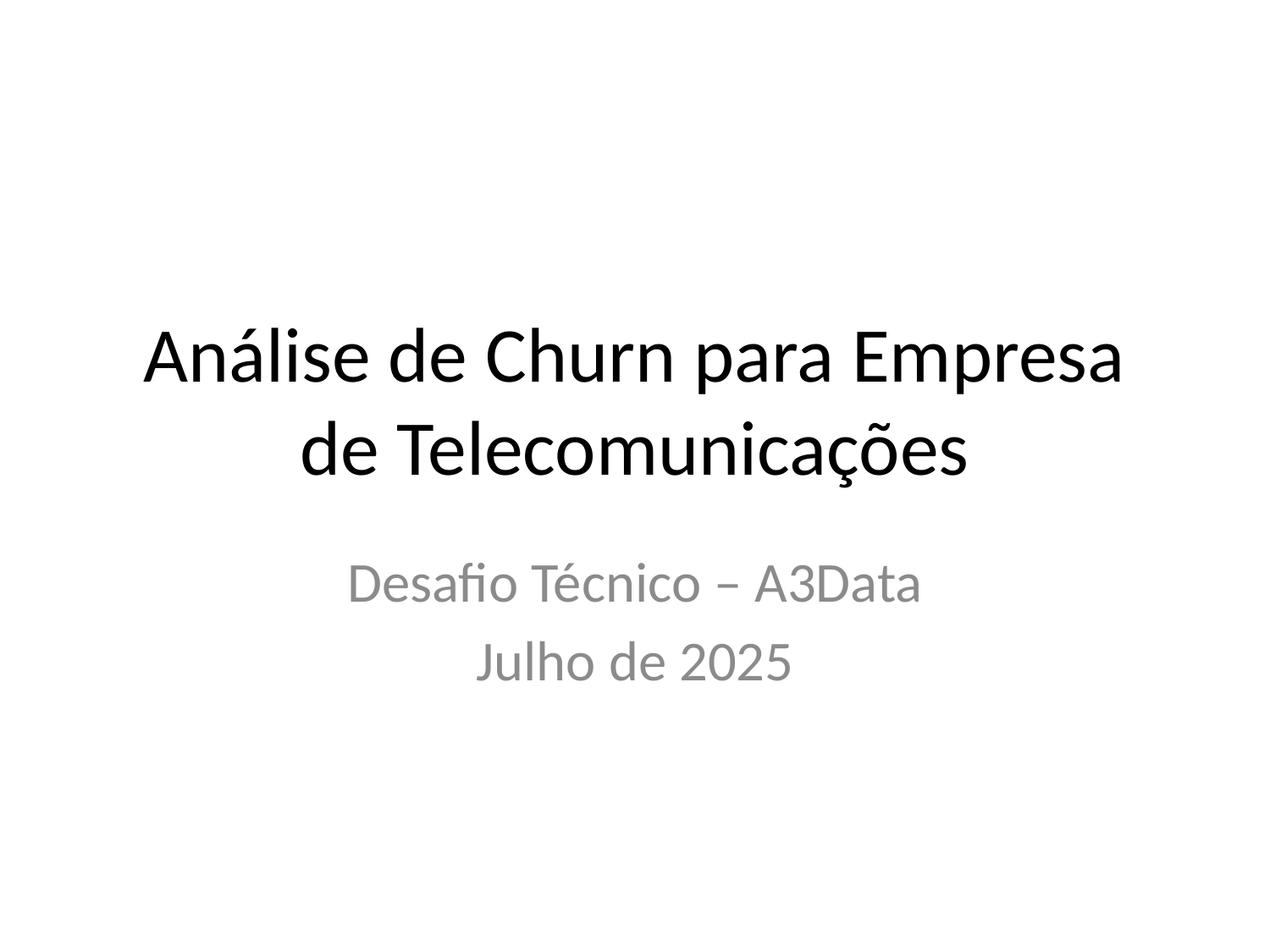

# Análise de Churn para Empresa de Telecomunicações
Desafio Técnico – A3Data
Julho de 2025